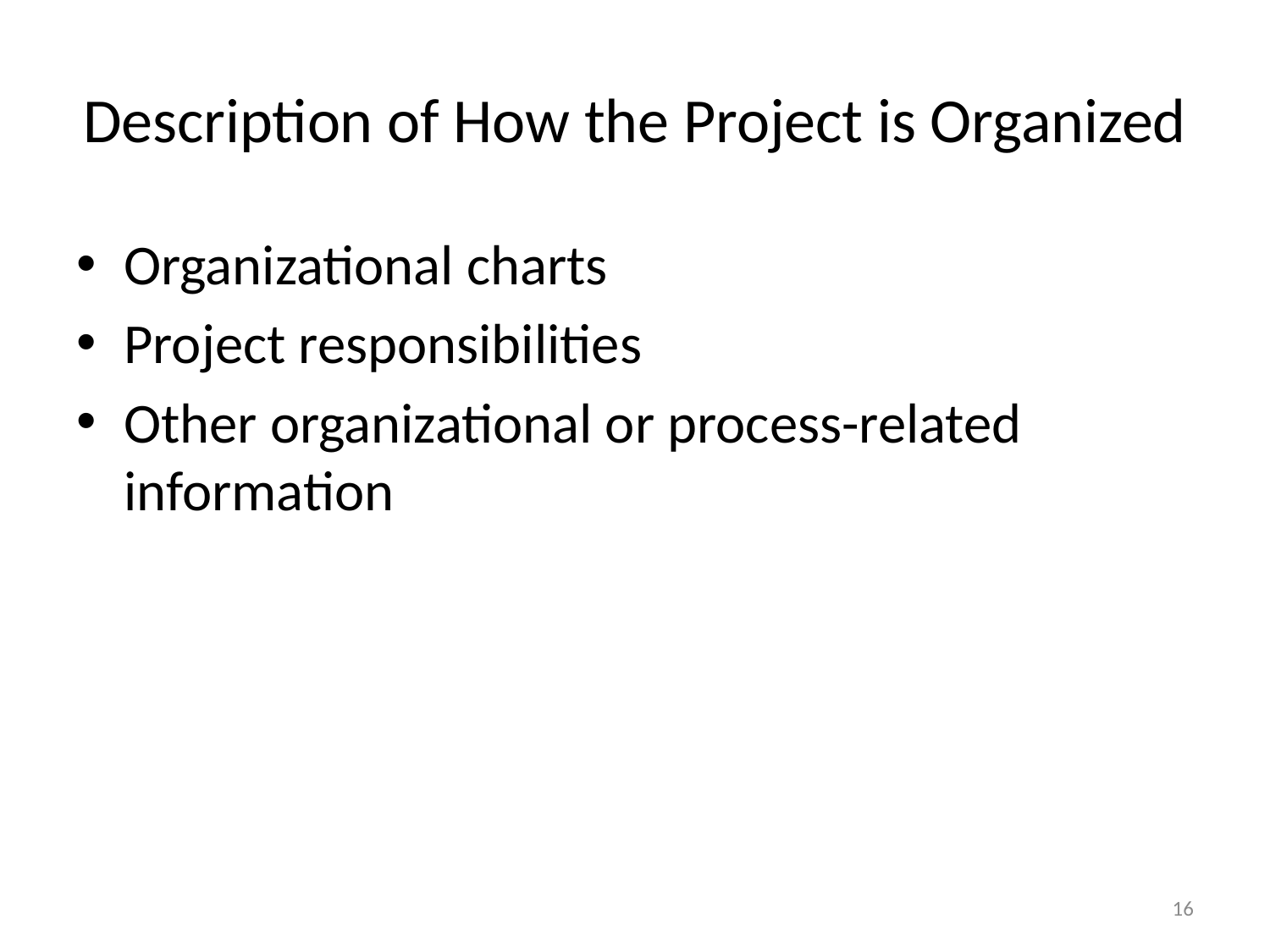

# Description of How the Project is Organized
Organizational charts
Project responsibilities
Other organizational or process-related information
16